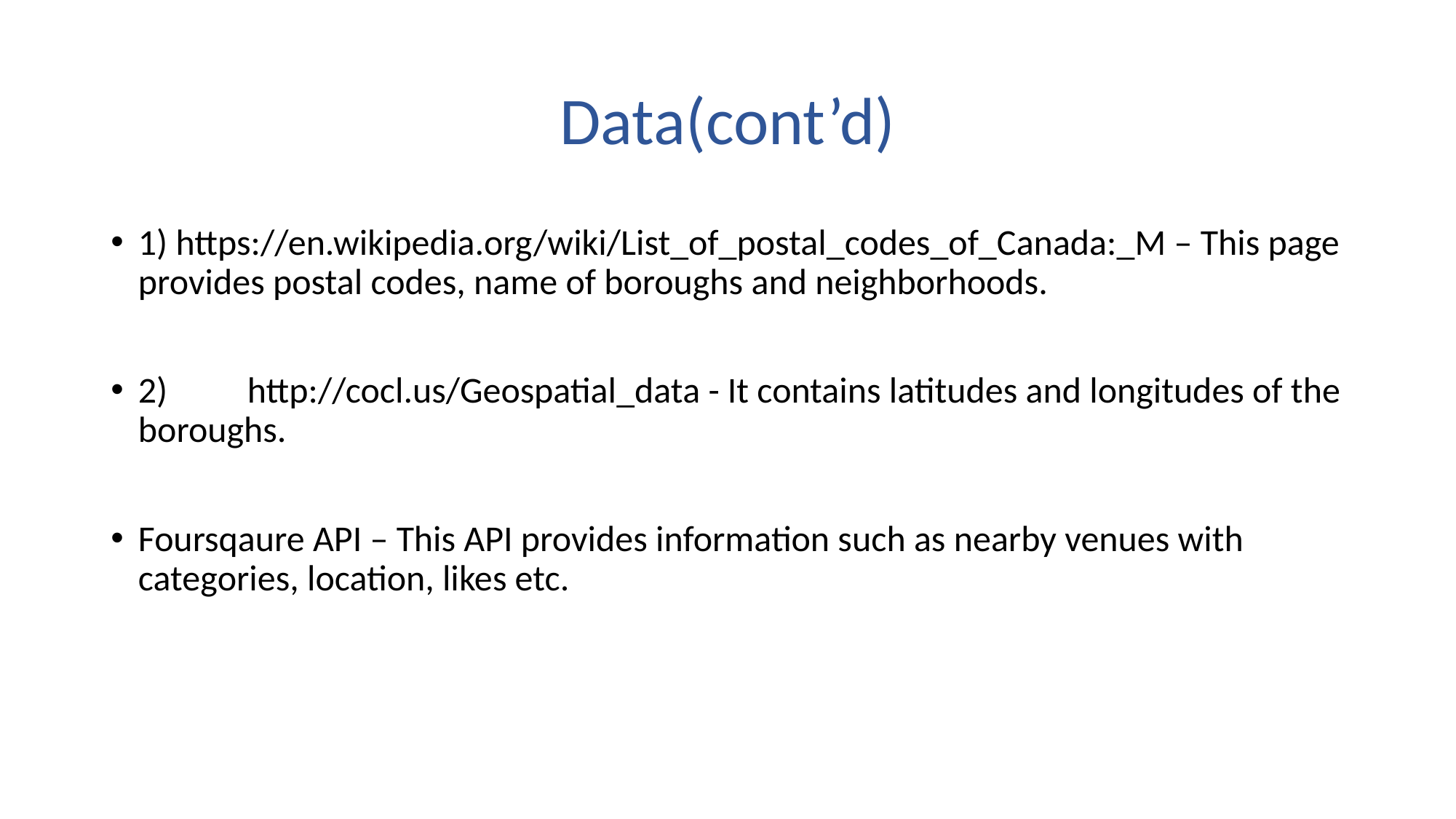

# Data(cont’d)
1) https://en.wikipedia.org/wiki/List_of_postal_codes_of_Canada:_M – This page provides postal codes, name of boroughs and neighborhoods.

2)	http://cocl.us/Geospatial_data - It contains latitudes and longitudes of the boroughs.

Foursqaure API – This API provides information such as nearby venues with categories, location, likes etc.